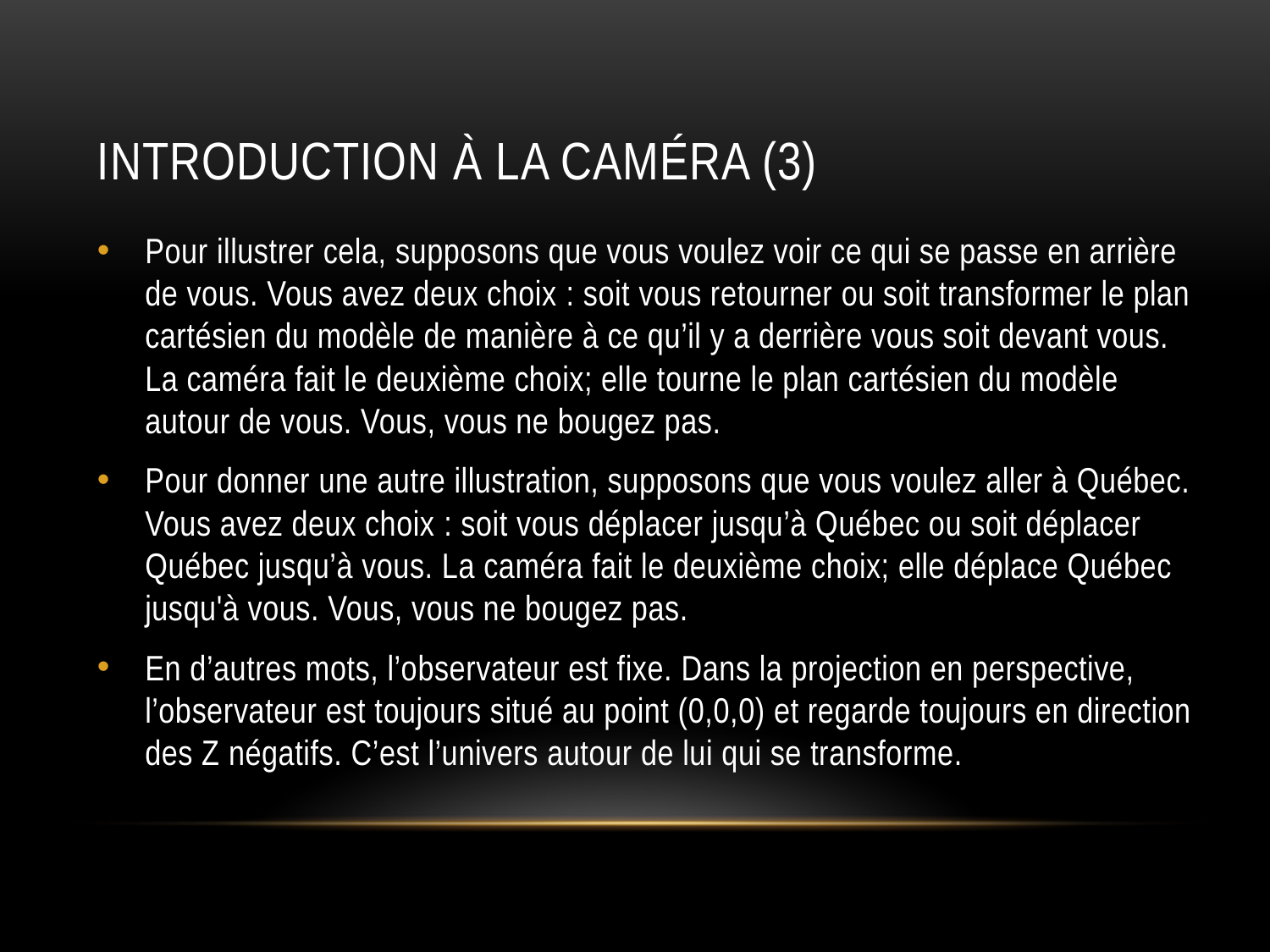

# Introduction à La caméra (3)
Pour illustrer cela, supposons que vous voulez voir ce qui se passe en arrière de vous. Vous avez deux choix : soit vous retourner ou soit transformer le plan cartésien du modèle de manière à ce qu’il y a derrière vous soit devant vous. La caméra fait le deuxième choix; elle tourne le plan cartésien du modèle autour de vous. Vous, vous ne bougez pas.
Pour donner une autre illustration, supposons que vous voulez aller à Québec. Vous avez deux choix : soit vous déplacer jusqu’à Québec ou soit déplacer Québec jusqu’à vous. La caméra fait le deuxième choix; elle déplace Québec jusqu'à vous. Vous, vous ne bougez pas.
En d’autres mots, l’observateur est fixe. Dans la projection en perspective, l’observateur est toujours situé au point (0,0,0) et regarde toujours en direction des Z négatifs. C’est l’univers autour de lui qui se transforme.